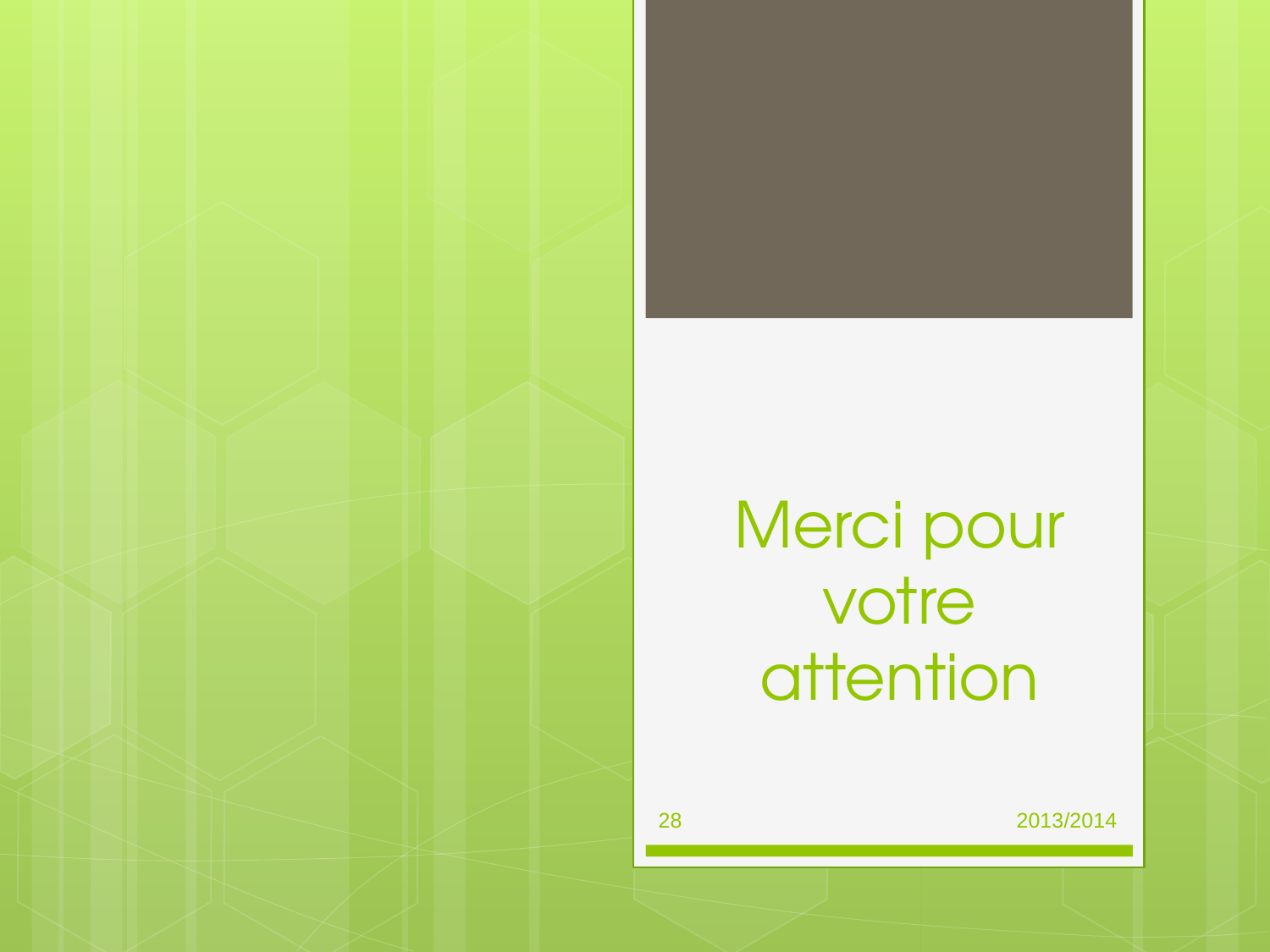

# Merci pour votre attention
28
2013/2014